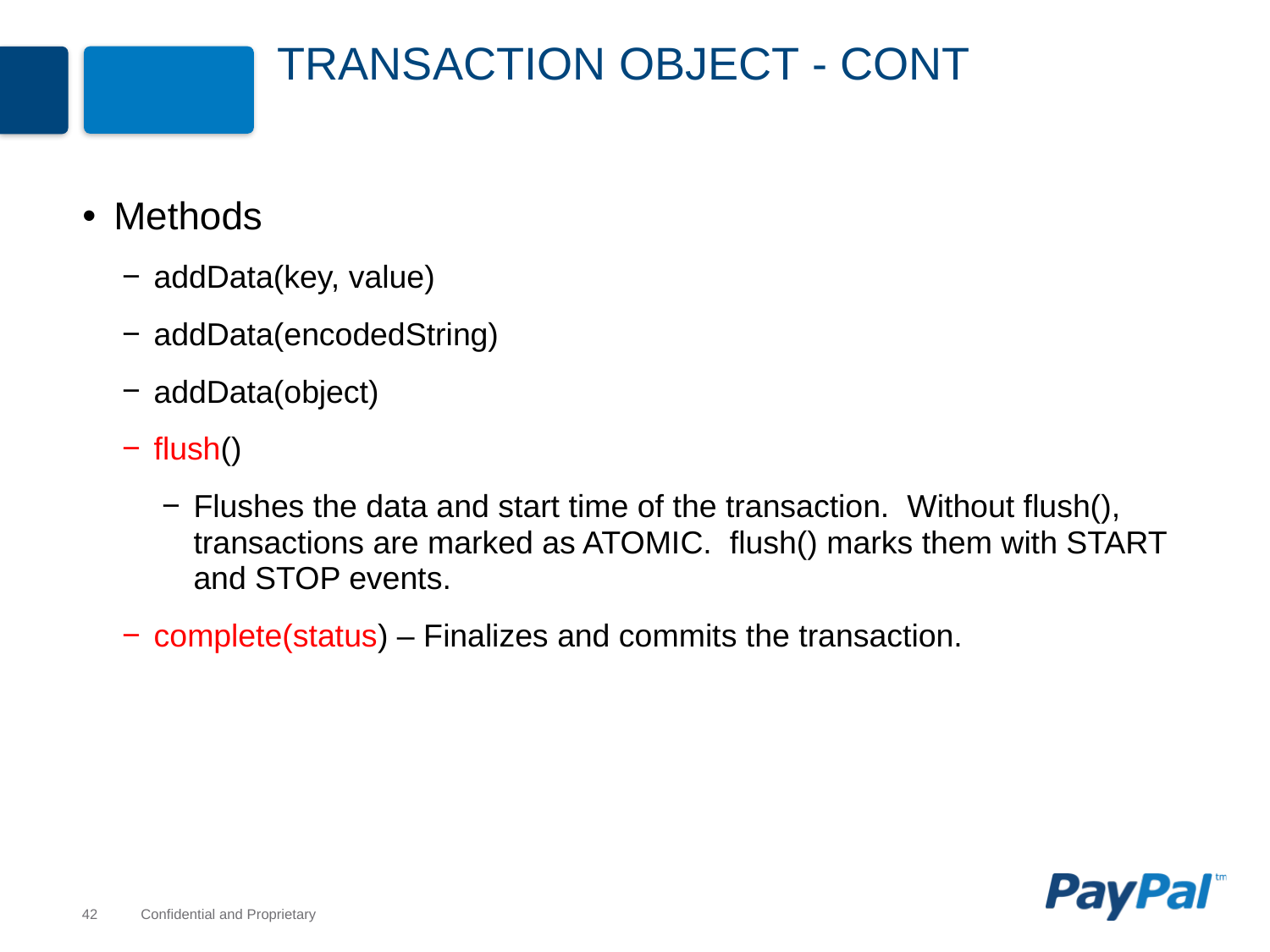

# Transaction object - cont
Methods
addData(key, value)
addData(encodedString)
addData(object)
flush()
Flushes the data and start time of the transaction.  Without flush(), transactions are marked as ATOMIC.  flush() marks them with START and STOP events.
complete(status) – Finalizes and commits the transaction.